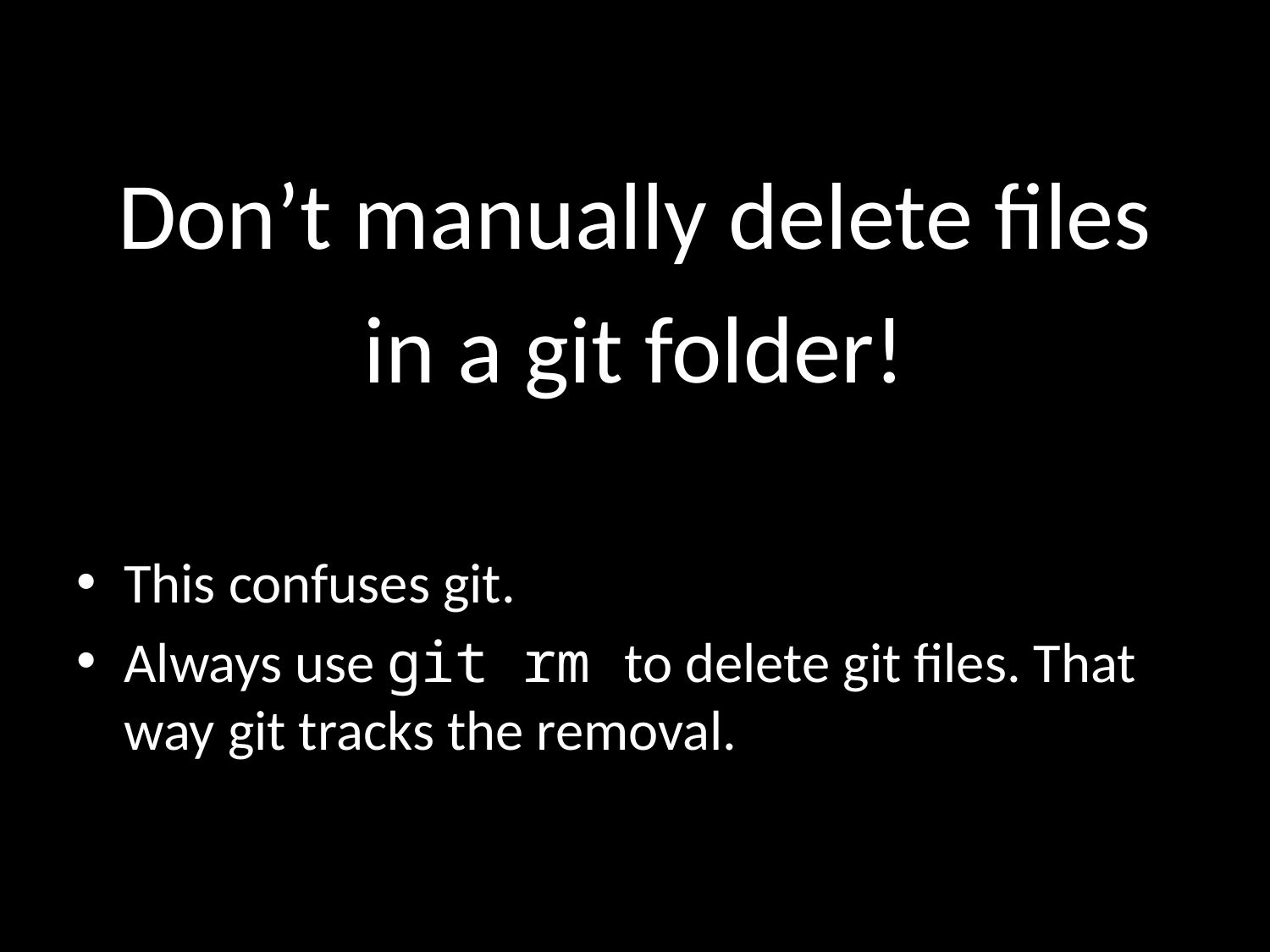

Don’t manually delete files
in a git folder!

This confuses git.
Always use git rm to delete git files. That way git tracks the removal.